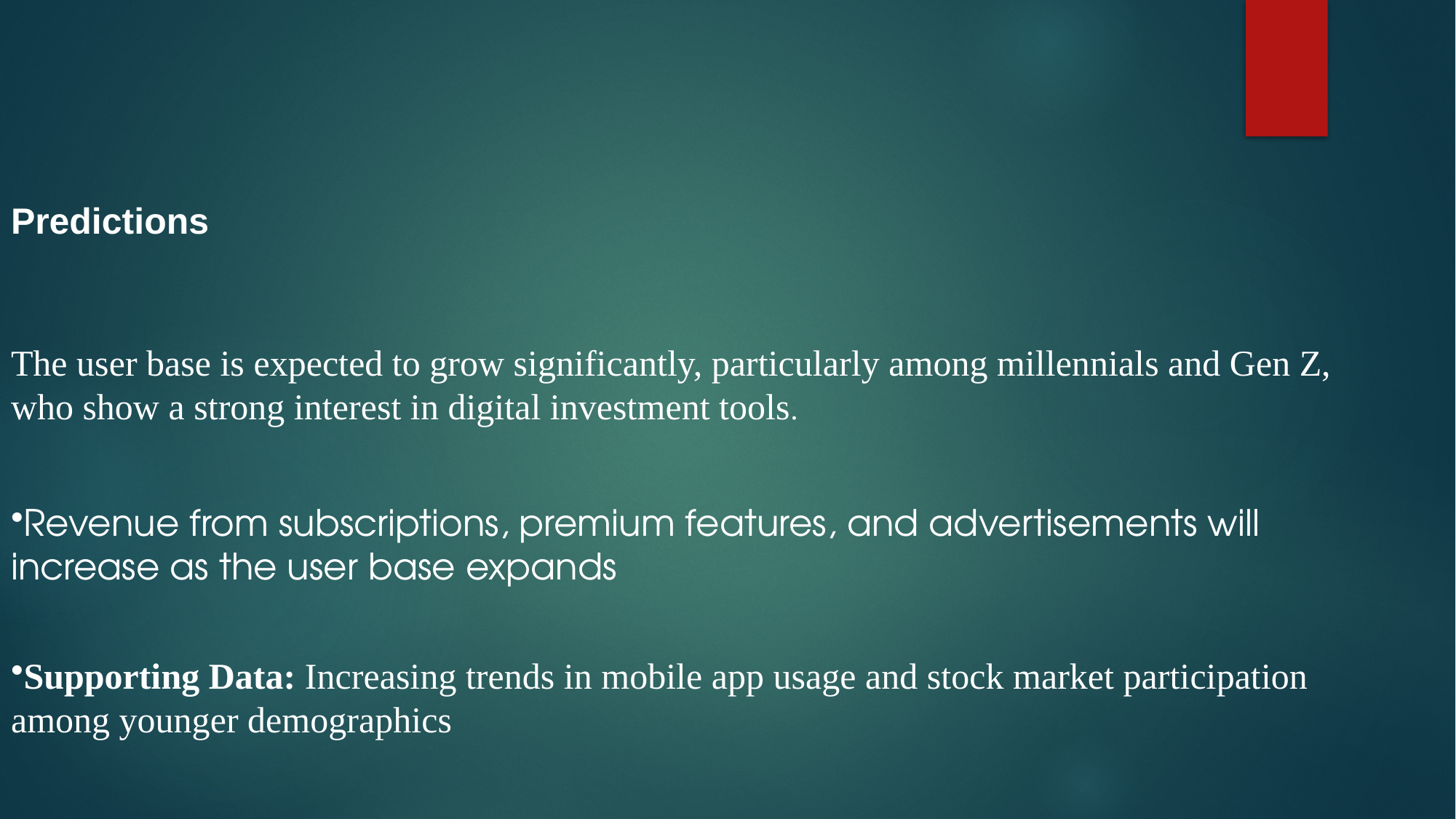

Predictions

The user base is expected to grow significantly, particularly among millennials and Gen Z, who show a strong interest in digital investment tools.

Revenue from subscriptions, premium features, and advertisements will increase as the user base expands

Supporting Data: Increasing trends in mobile app usage and stock market participation among younger demographics

Predi